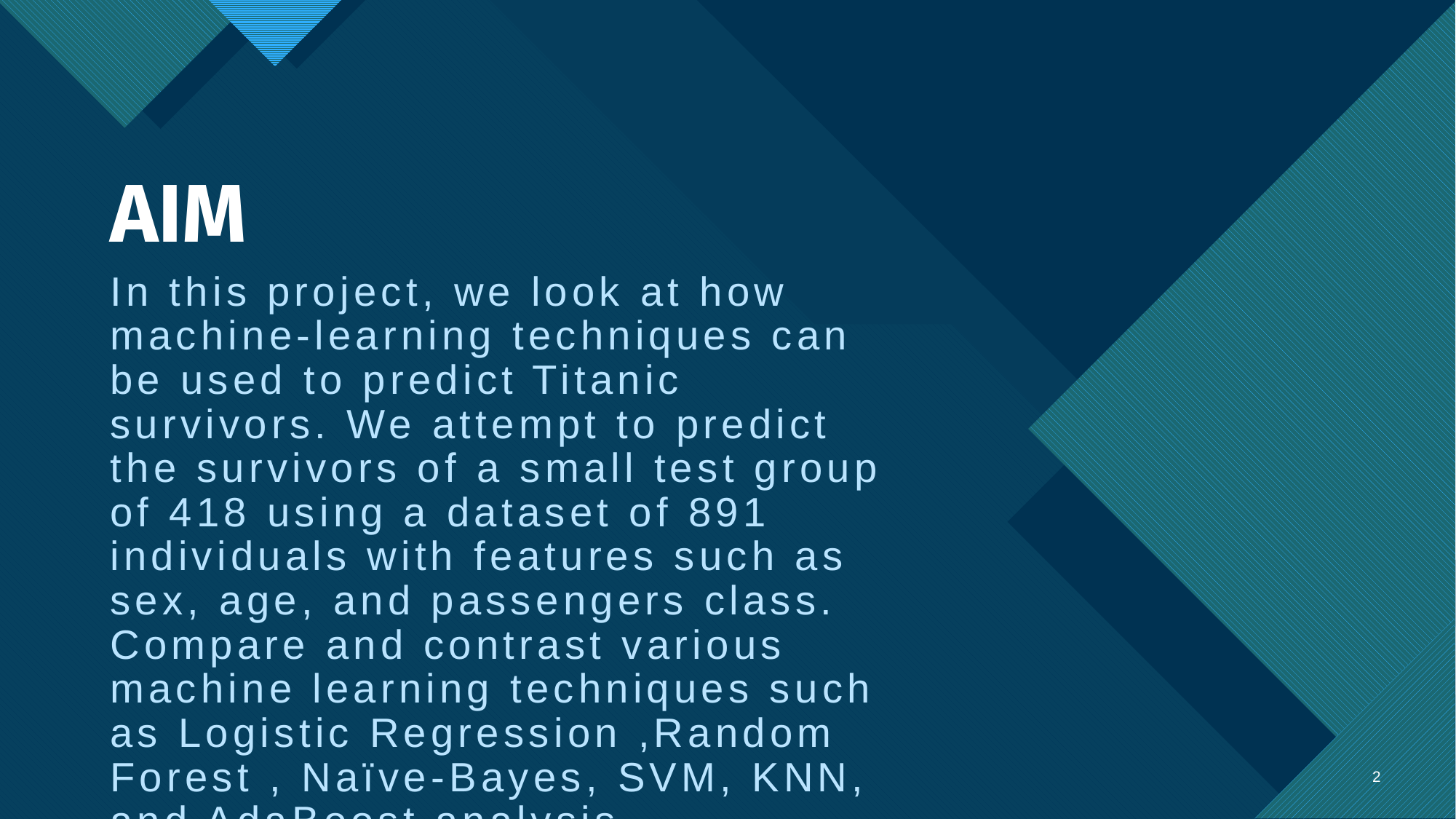

# AIM
In this project, we look at how machine-learning techniques can be used to predict Titanic survivors. We attempt to predict the survivors of a small test group of 418 using a dataset of 891 individuals with features such as sex, age, and passengers class. Compare and contrast various machine learning techniques such as Logistic Regression ,Random Forest , Naïve-Bayes, SVM, KNN, and AdaBoost analysis.
2